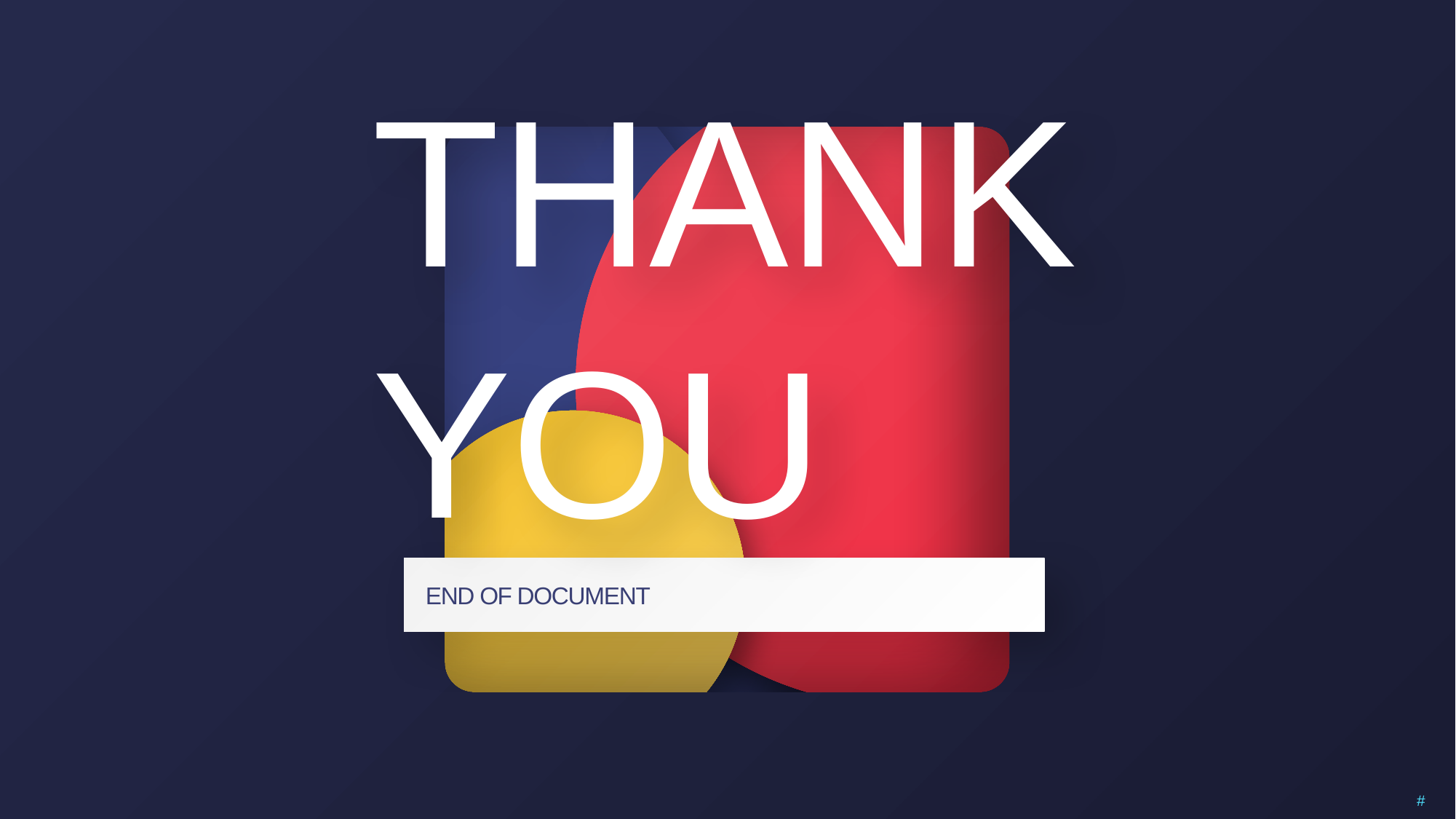

# THANK YOU
END OF DOCUMENT
Designed By L@rgo. ADSTORE
#